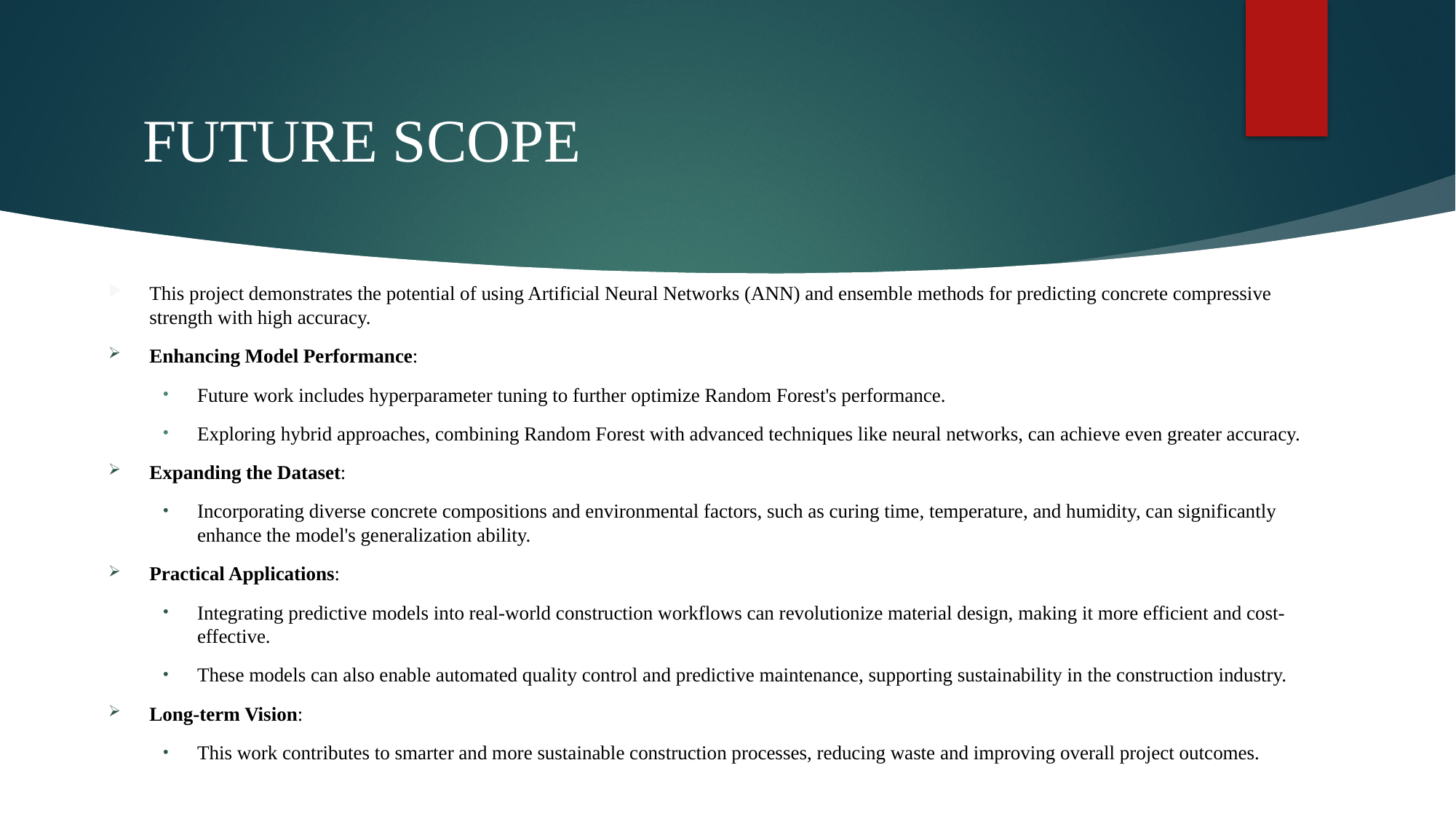

# FUTURE SCOPE

This project demonstrates the potential of using Artificial Neural Networks (ANN) and ensemble methods for predicting concrete compressive strength with high accuracy.
Enhancing Model Performance:
Future work includes hyperparameter tuning to further optimize Random Forest's performance.
Exploring hybrid approaches, combining Random Forest with advanced techniques like neural networks, can achieve even greater accuracy.
Expanding the Dataset:
Incorporating diverse concrete compositions and environmental factors, such as curing time, temperature, and humidity, can significantly enhance the model's generalization ability.
Practical Applications:
Integrating predictive models into real-world construction workflows can revolutionize material design, making it more efficient and cost-effective.
These models can also enable automated quality control and predictive maintenance, supporting sustainability in the construction industry.
Long-term Vision:
This work contributes to smarter and more sustainable construction processes, reducing waste and improving overall project outcomes.